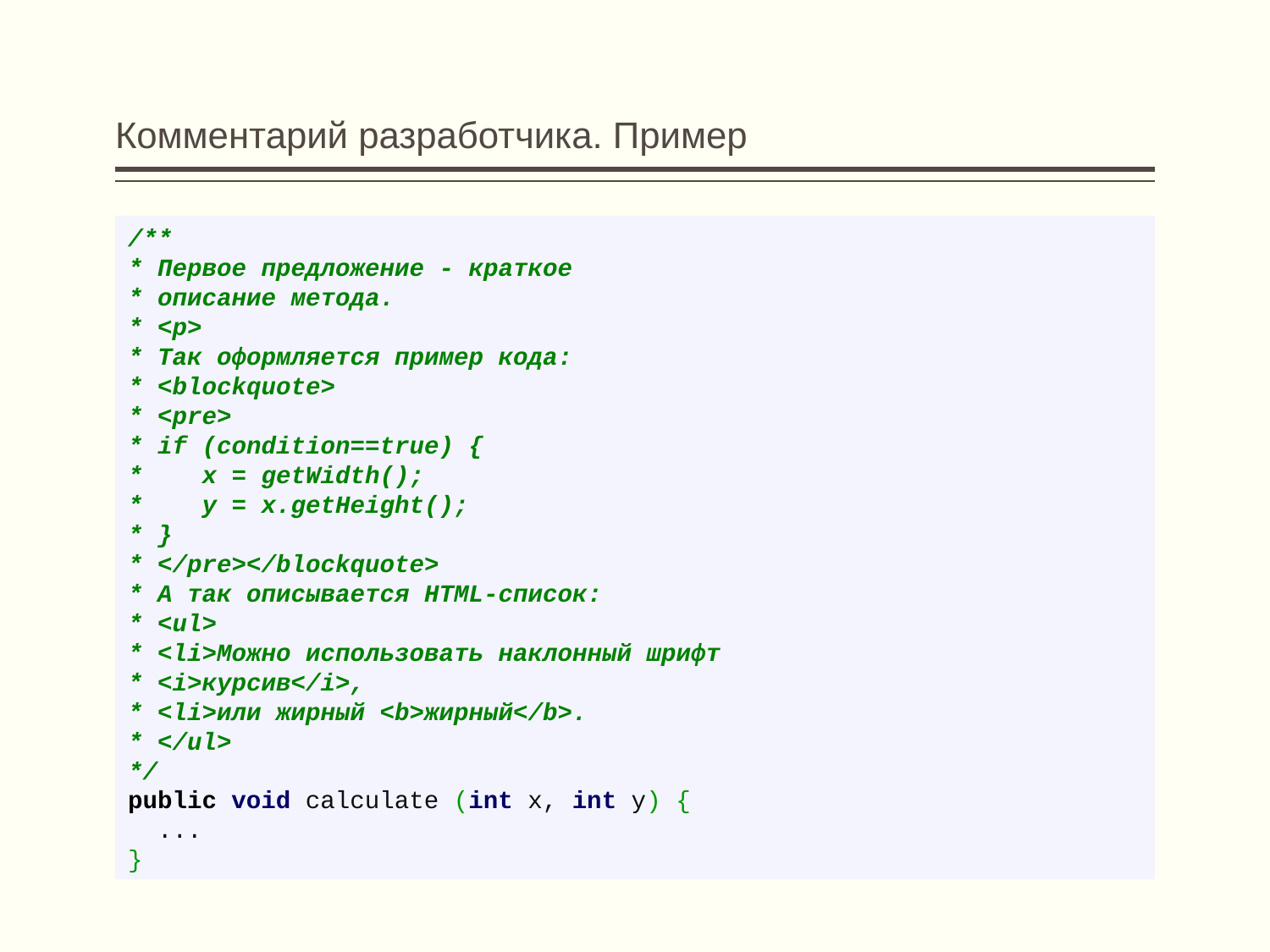

# Комментарий разработчика. Пример
/**
* Первое предложение - краткое
* описание метода.
* <p>
* Так оформляется пример кода:
* <blockquote>
* <pre>
* if (condition==true) {
*    x = getWidth();
*    y = x.getHeight();
* }
* </pre></blockquote>
* А так описывается HTML-список:
* <ul>
* <li>Можно использовать наклонный шрифт
* <i>курсив</i>,
* <li>или жирный <b>жирный</b>.
* </ul>
*/
public void calculate (int x, int y) {
  ...
}